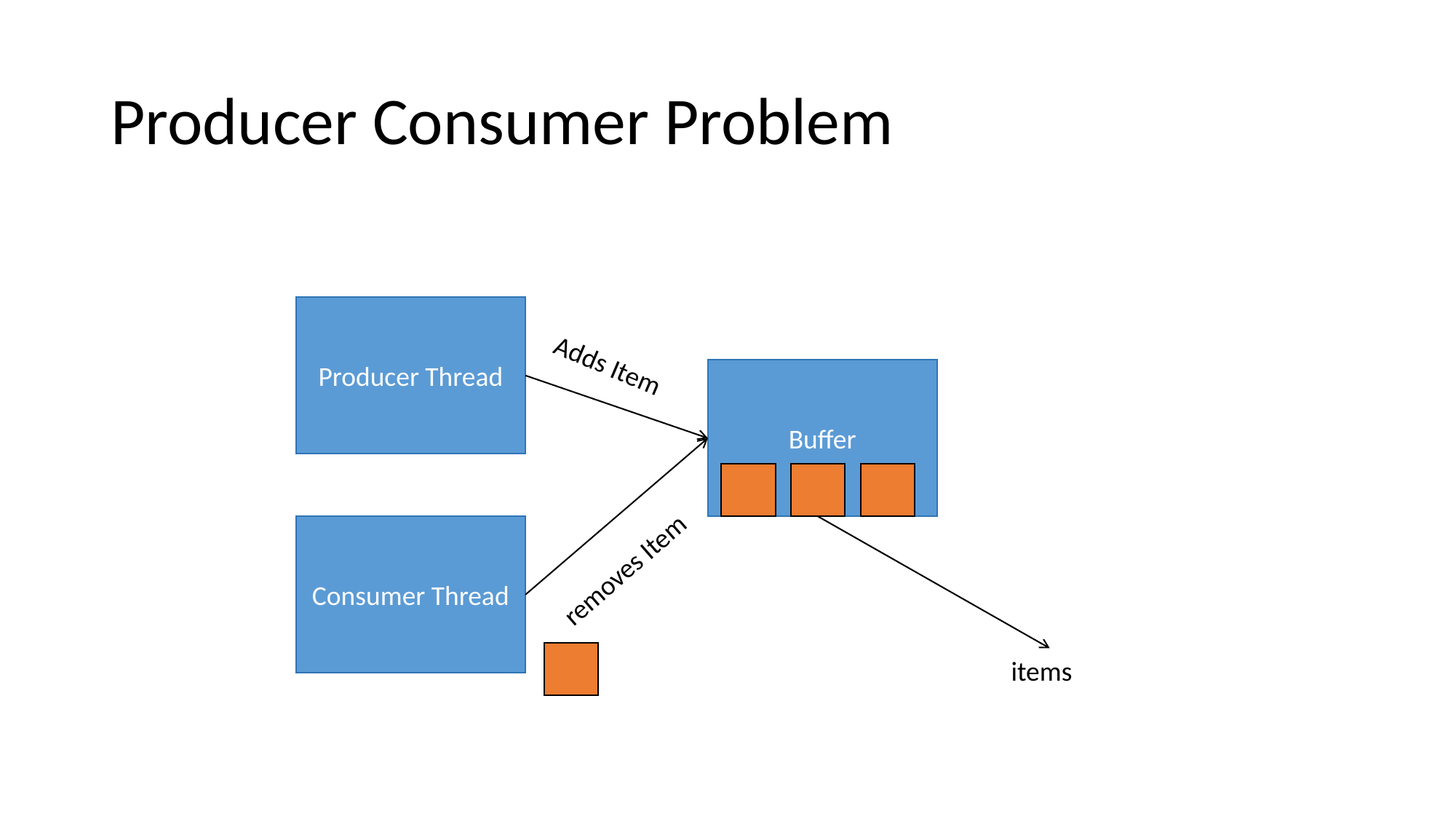

# Producer Consumer Problem
Producer Thread
Adds Item
Buffer

Consumer Thread
removes Item

items